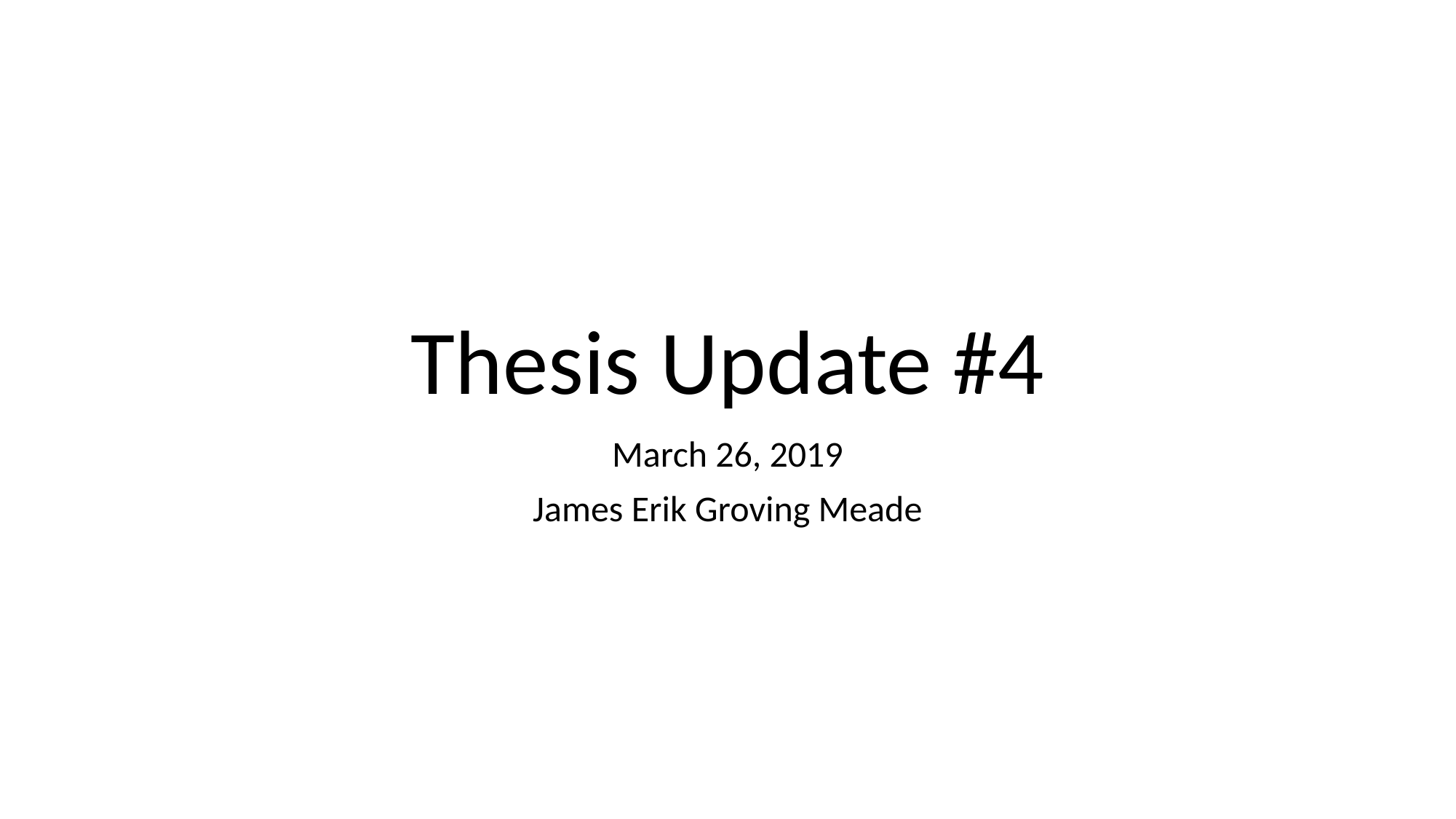

# Thesis Update #4
March 26, 2019
James Erik Groving Meade